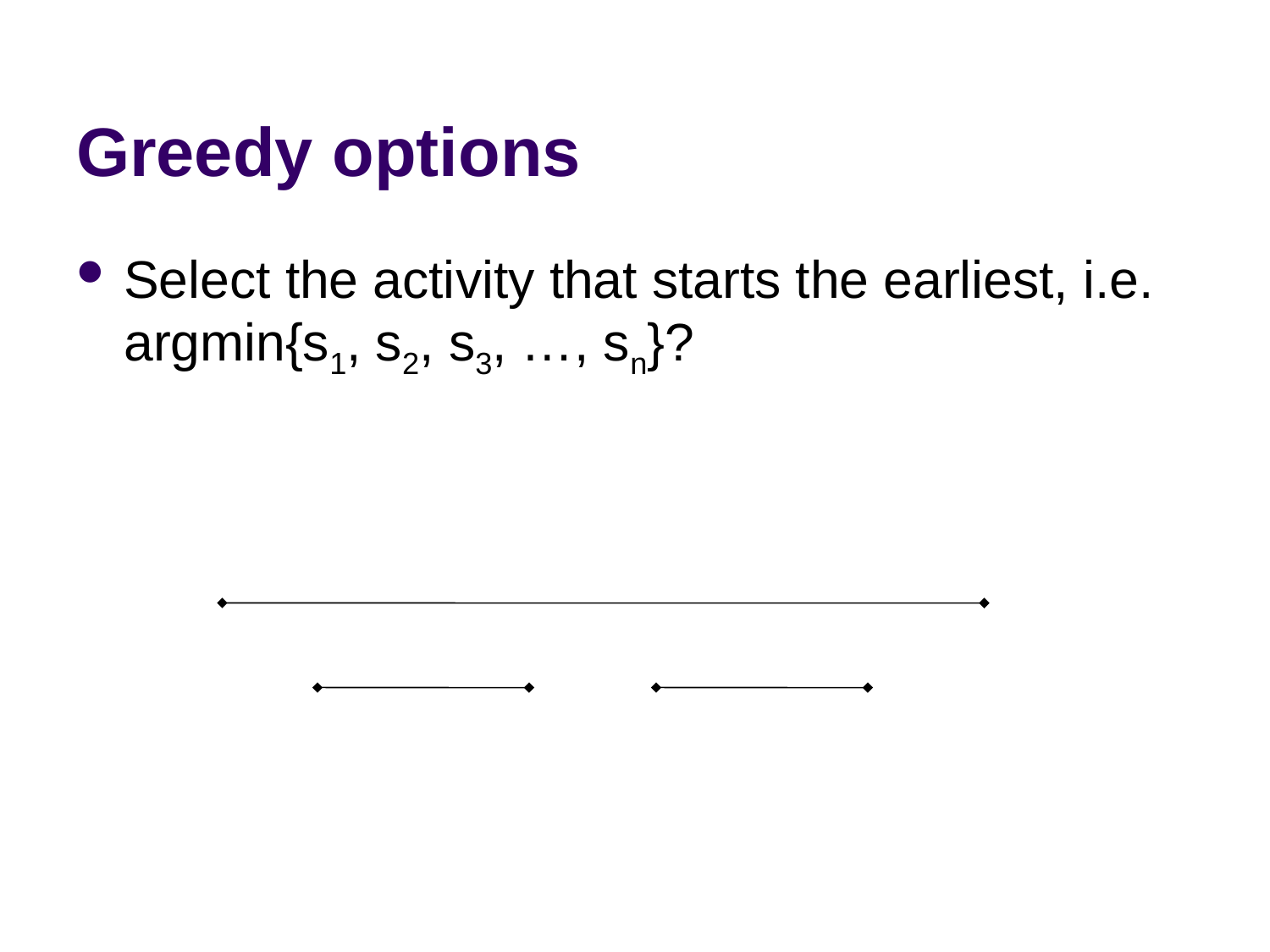

# Greedy options
Select the activity that starts the earliest, i.e. argmin{s1, s2, s3, …, sn}?